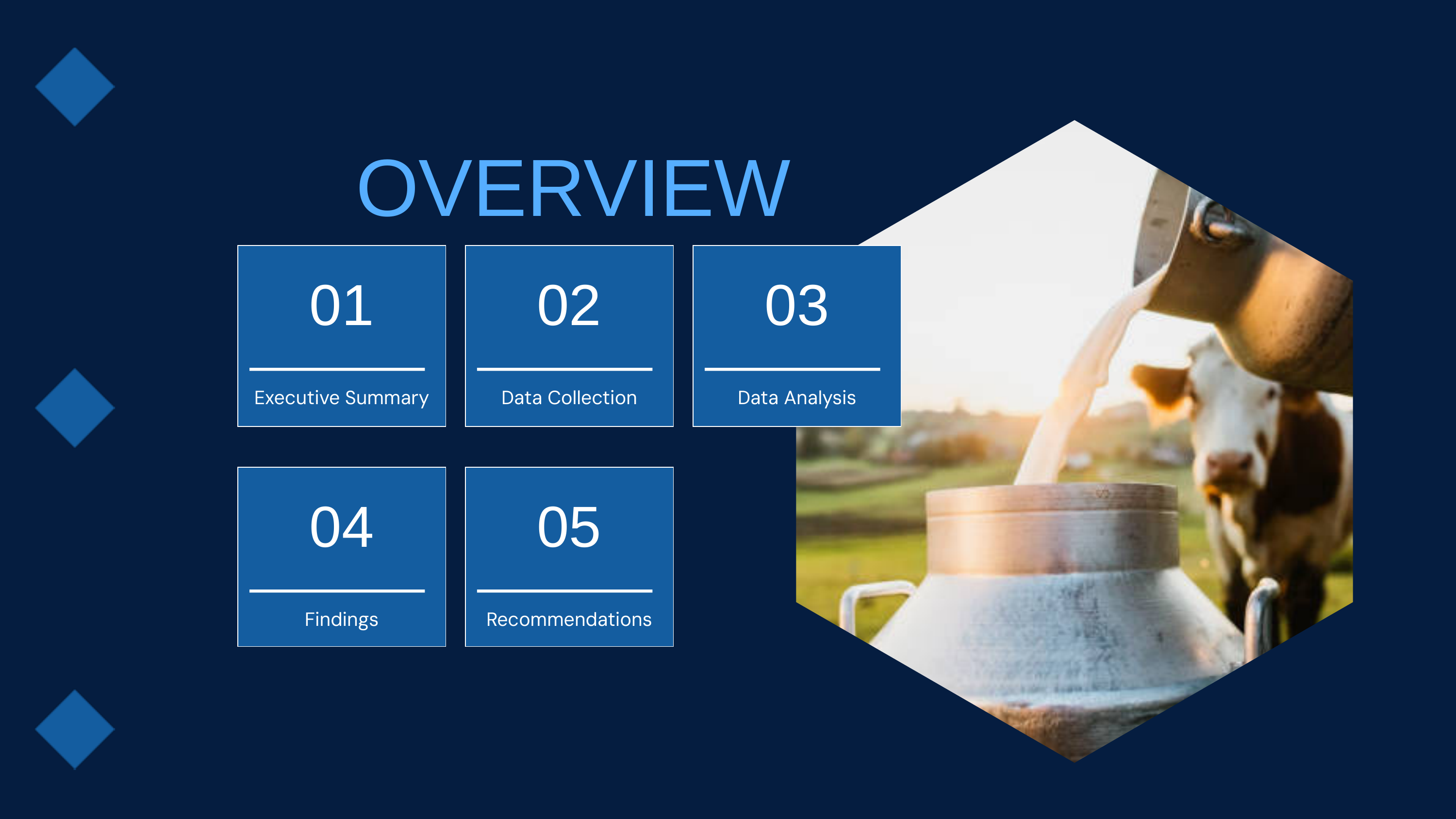

OVERVIEW

01
02
03

Executive Summary
Data Collection
Data Analysis

04
05

Findings
Recommendations